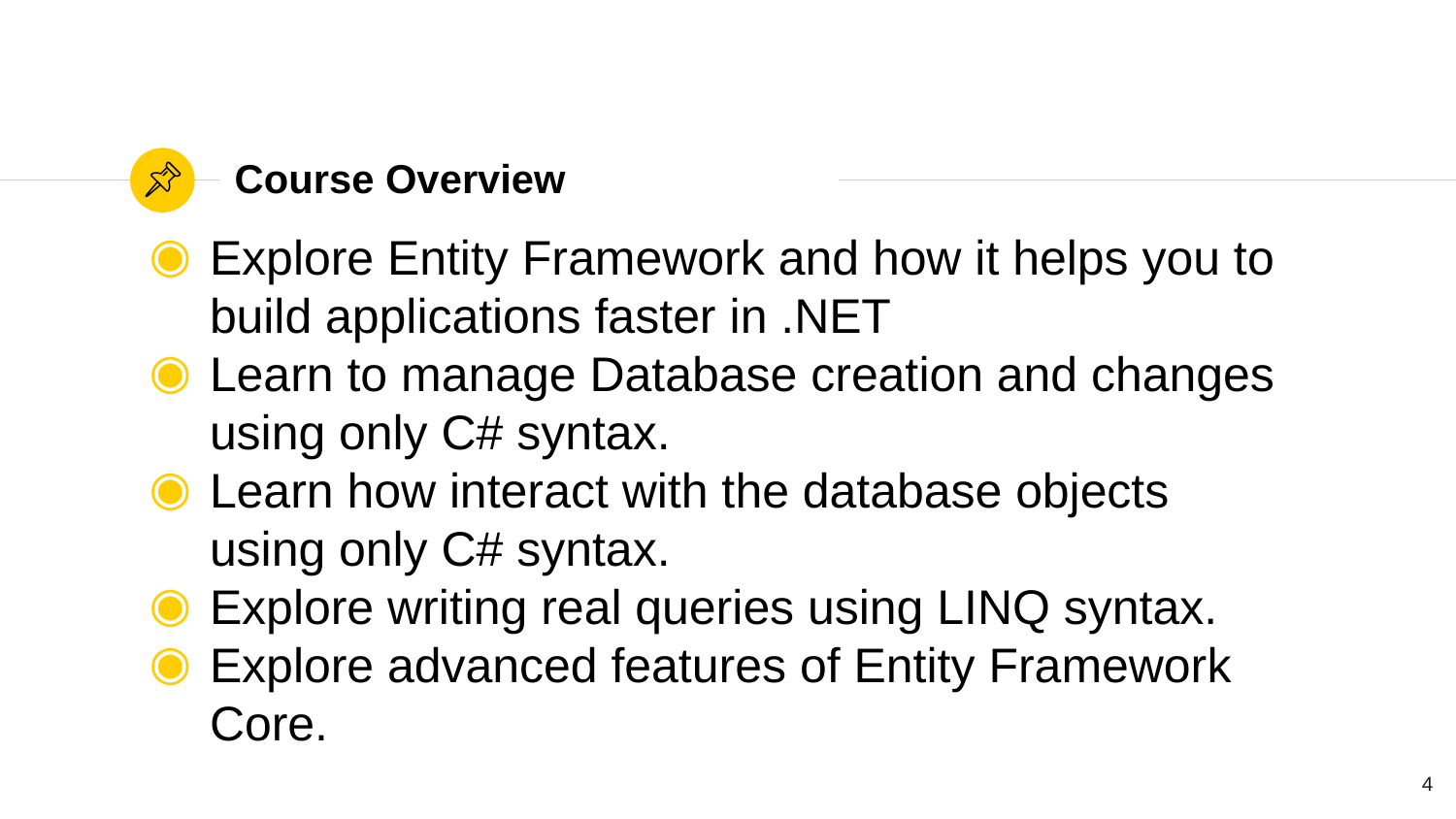

# Course Overview

Explore Entity Framework and how it helps you to build applications faster in .NET
Learn to manage Database creation and changes using only C# syntax.
Learn how interact with the database objects using only C# syntax.
Explore writing real queries using LINQ syntax.
Explore advanced features of Entity Framework Core.
4